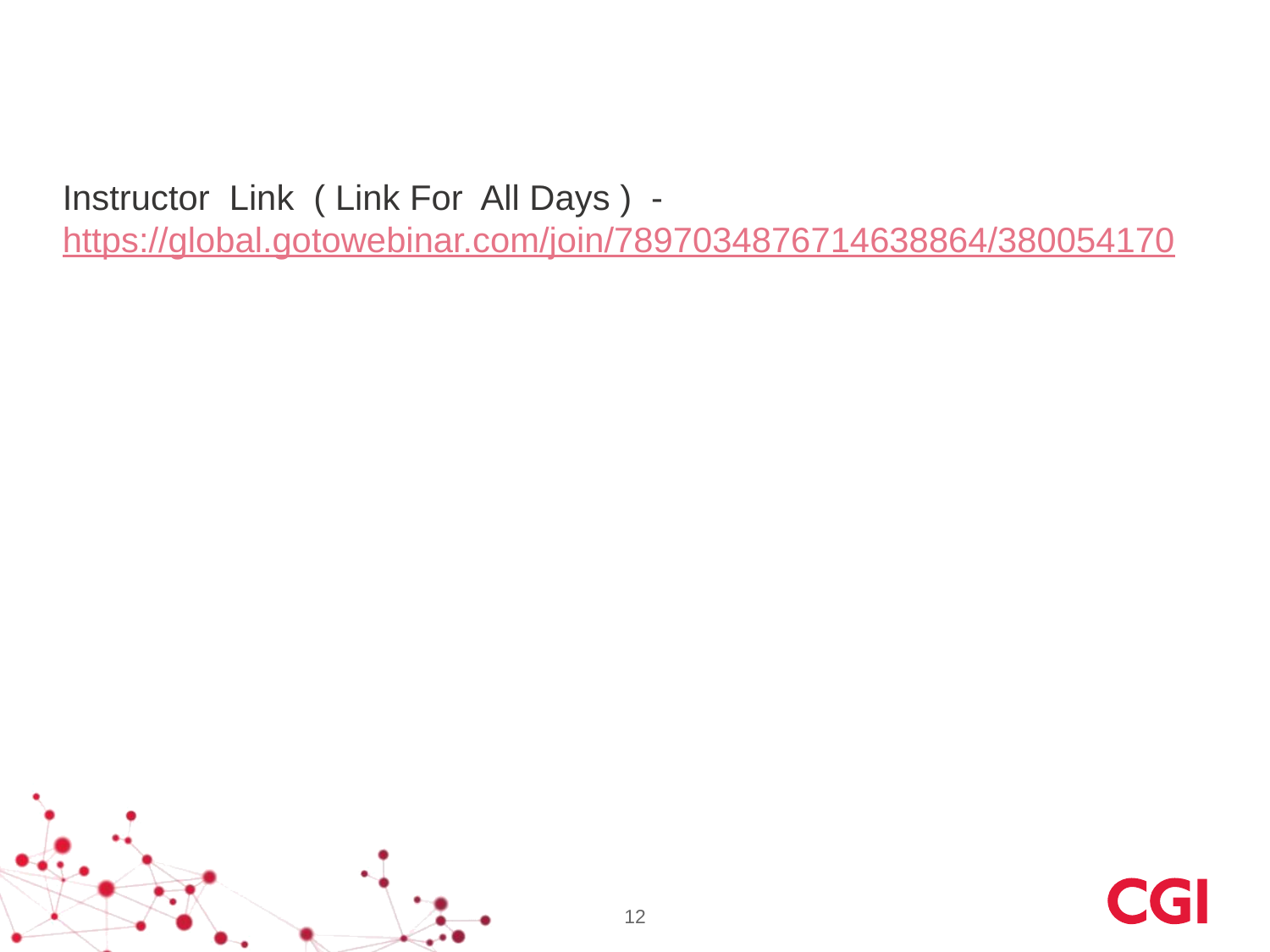

#
Instructor  Link  ( Link For  All Days )  -     https://global.gotowebinar.com/join/7897034876714638864/380054170

12